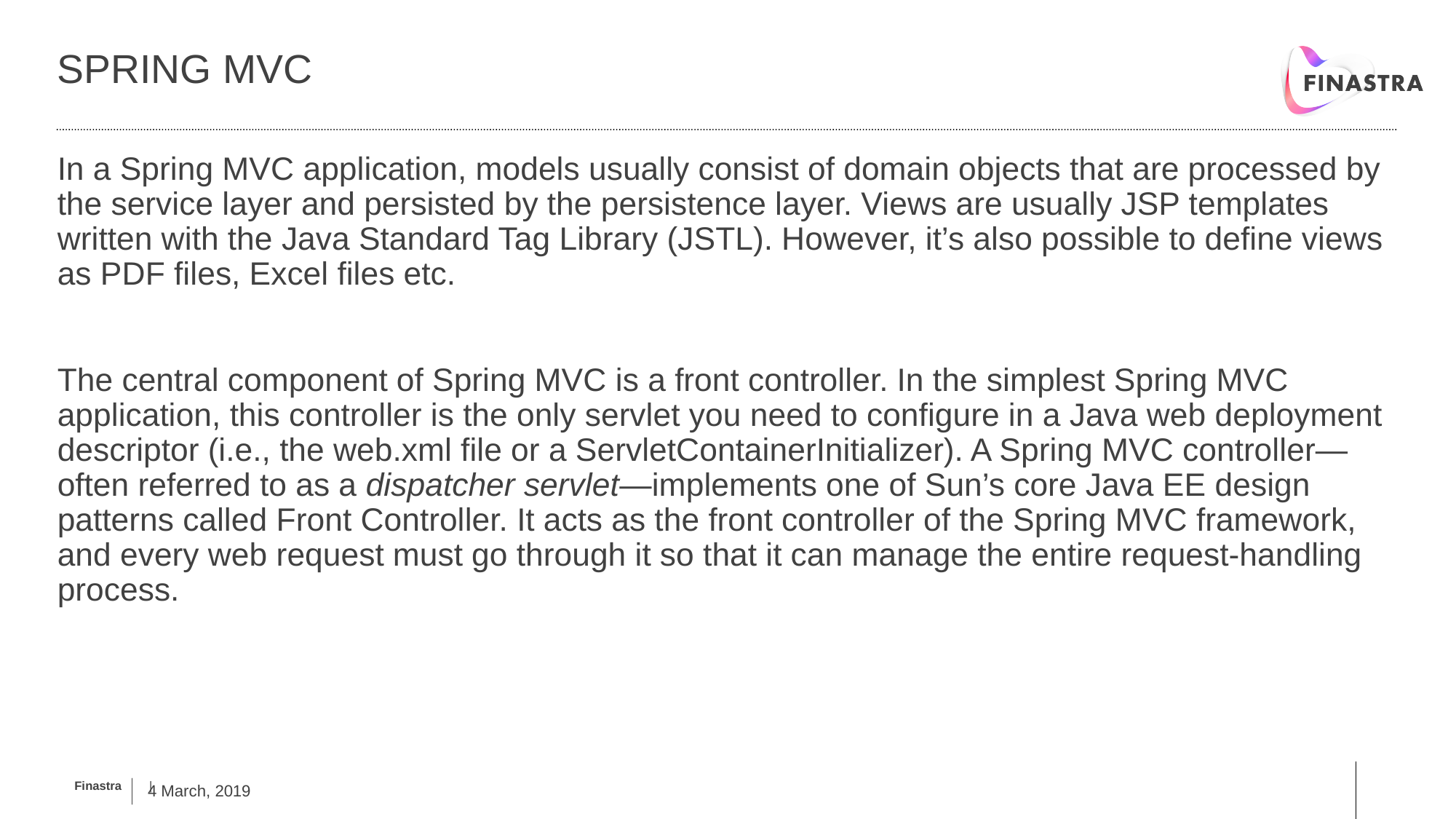

# Spring mvc
In a Spring MVC application, models usually consist of domain objects that are processed by the service layer and persisted by the persistence layer. Views are usually JSP templates written with the Java Standard Tag Library (JSTL). However, it’s also possible to define views as PDF files, Excel files etc.

The central component of Spring MVC is a front controller. In the simplest Spring MVC application, this controller is the only servlet you need to configure in a Java web deployment descriptor (i.e., the web.xml file or a ServletContainerInitializer). A Spring MVC controller—often referred to as a dispatcher servlet—implements one of Sun’s core Java EE design patterns called Front Controller. It acts as the front controller of the Spring MVC framework, and every web request must go through it so that it can manage the entire request-handling process.
4 March, 2019